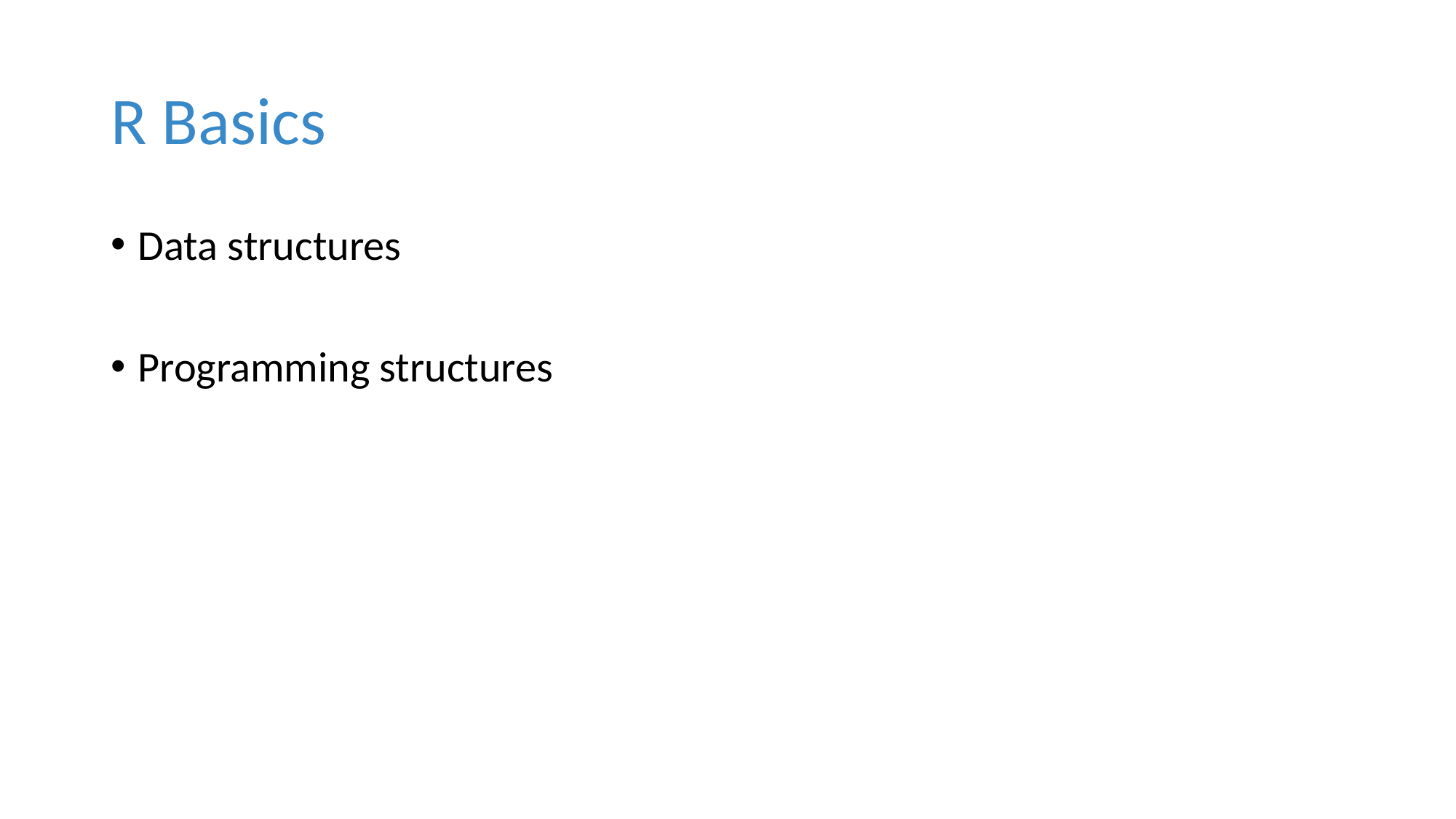

# R Basics
Data structures

Programming structures